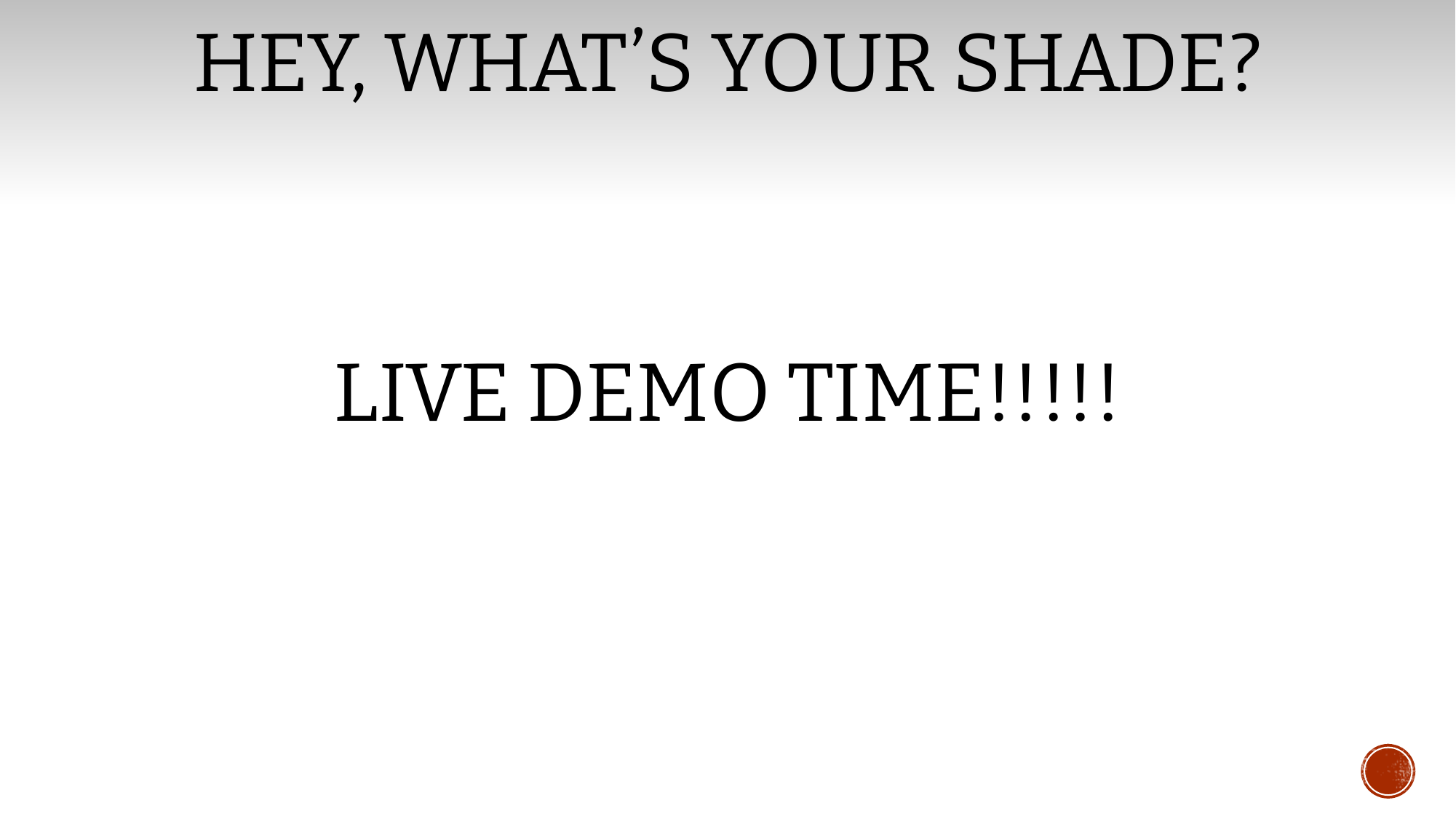

# Hey, What’s your Shade?
LIVE DEMO TIME!!!!!